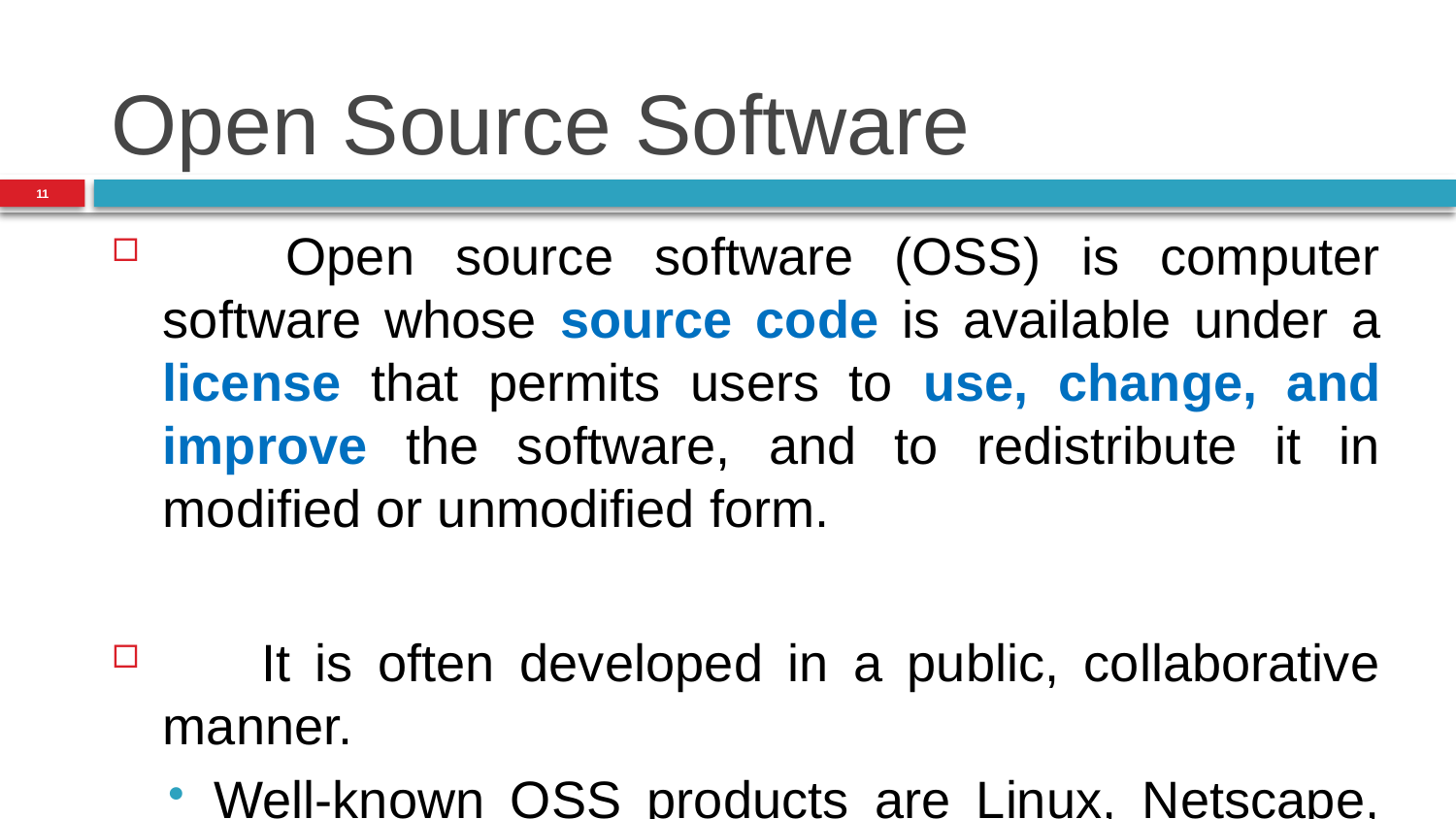

# Open Source Software
11
   Open source software (OSS) is computer software whose source code is available under a license that permits users to use, change, and improve the software, and to redistribute it in modified or unmodified form.

    It is often developed in a public, collaborative manner.
Well-known OSS products are Linux, Netscape, Apache, etc.,